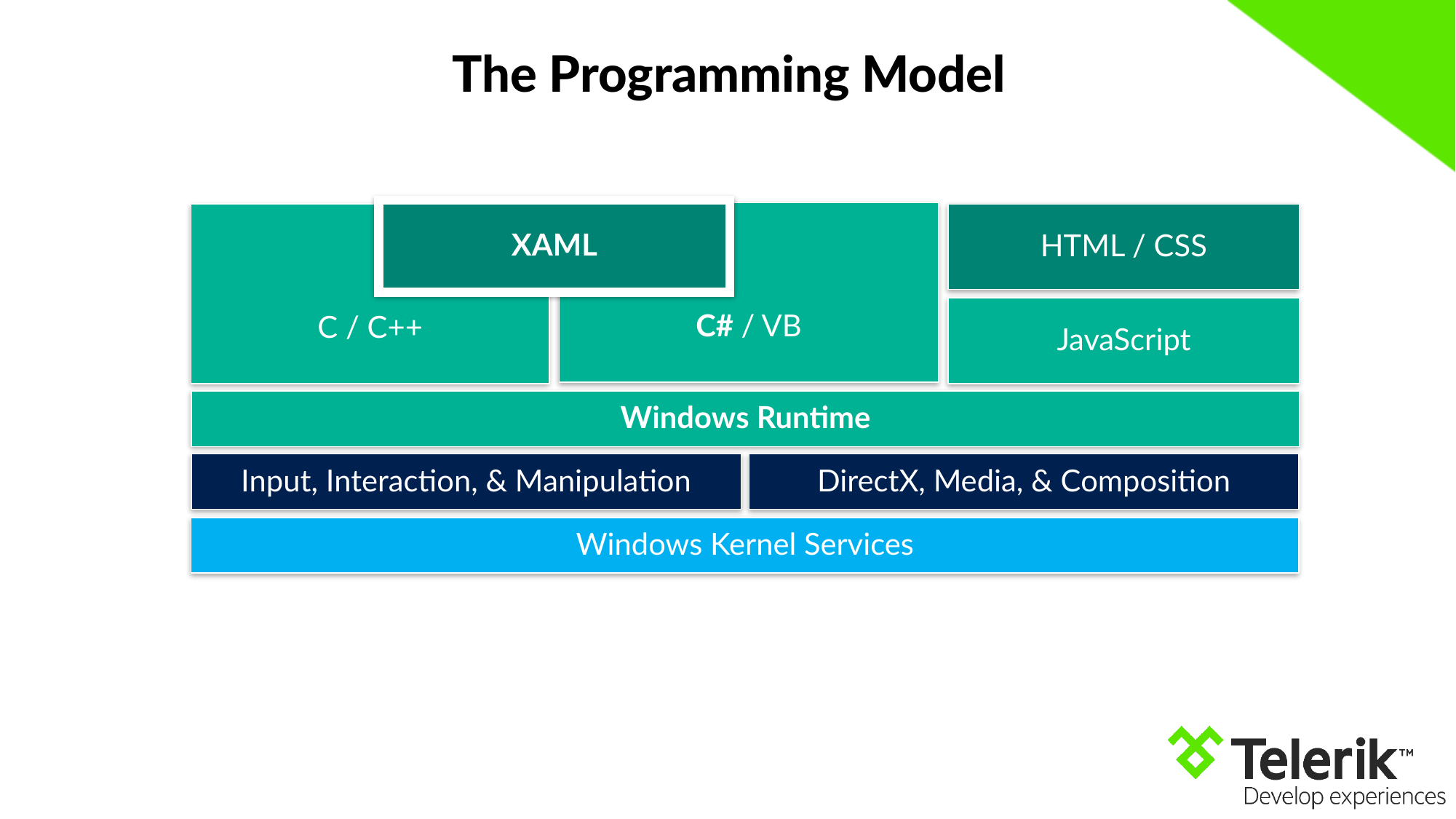

# The Programming Model
XAML

C# / VB

C / C++
HTML / CSS
JavaScript
Windows Runtime
Input, Interaction, & Manipulation
DirectX, Media, & Composition
Windows Kernel Services